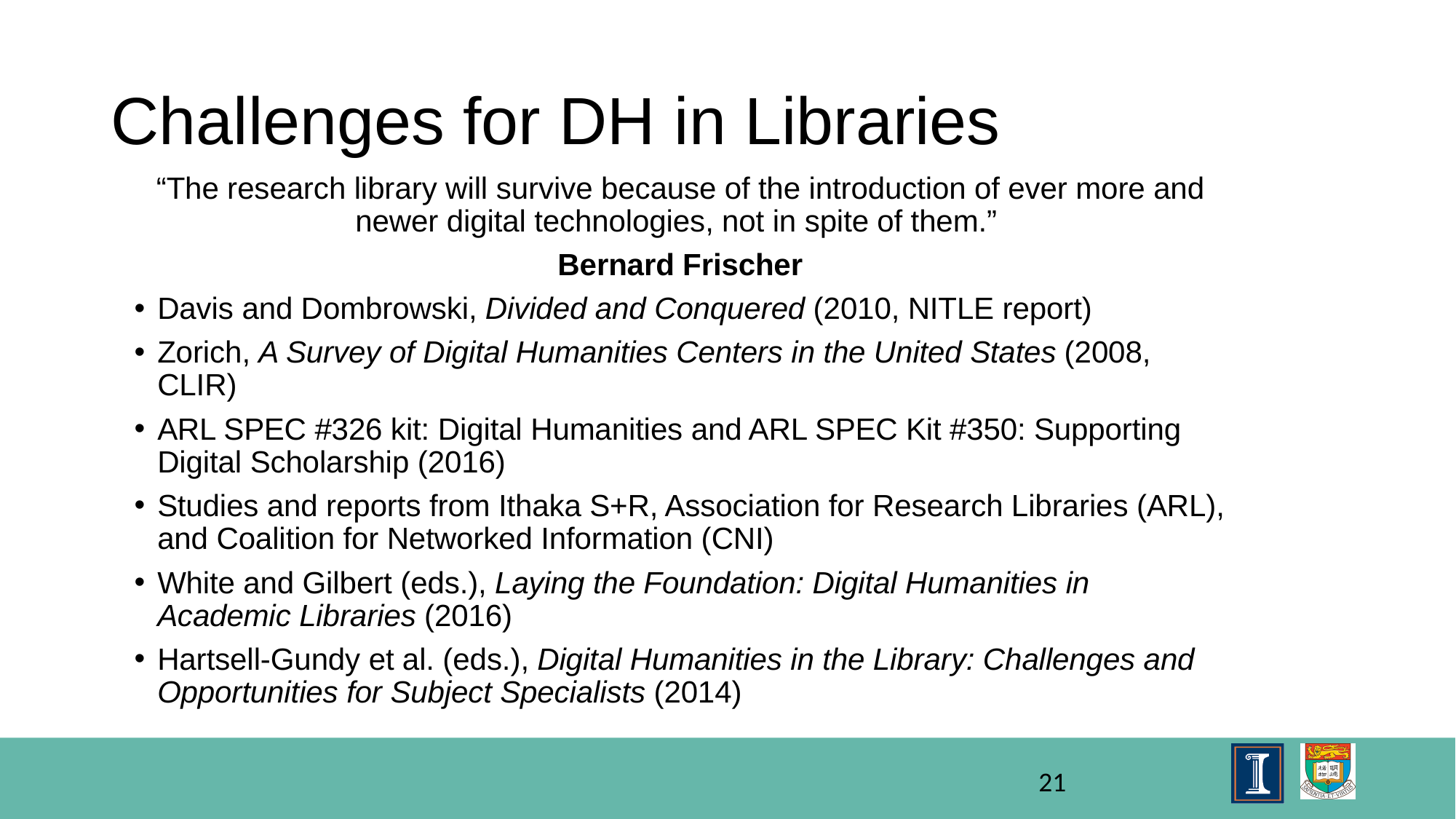

# Challenges for DH in Libraries
“The research library will survive because of the introduction of ever more and newer digital technologies, not in spite of them.”
Bernard Frischer
Davis and Dombrowski, Divided and Conquered (2010, NITLE report)
Zorich, A Survey of Digital Humanities Centers in the United States (2008, CLIR)
ARL SPEC #326 kit: Digital Humanities and ARL SPEC Kit #350: Supporting Digital Scholarship (2016)
Studies and reports from Ithaka S+R, Association for Research Libraries (ARL), and Coalition for Networked Information (CNI)
White and Gilbert (eds.), Laying the Foundation: Digital Humanities in Academic Libraries (2016)
Hartsell-Gundy et al. (eds.), Digital Humanities in the Library: Challenges and Opportunities for Subject Specialists (2014)
21